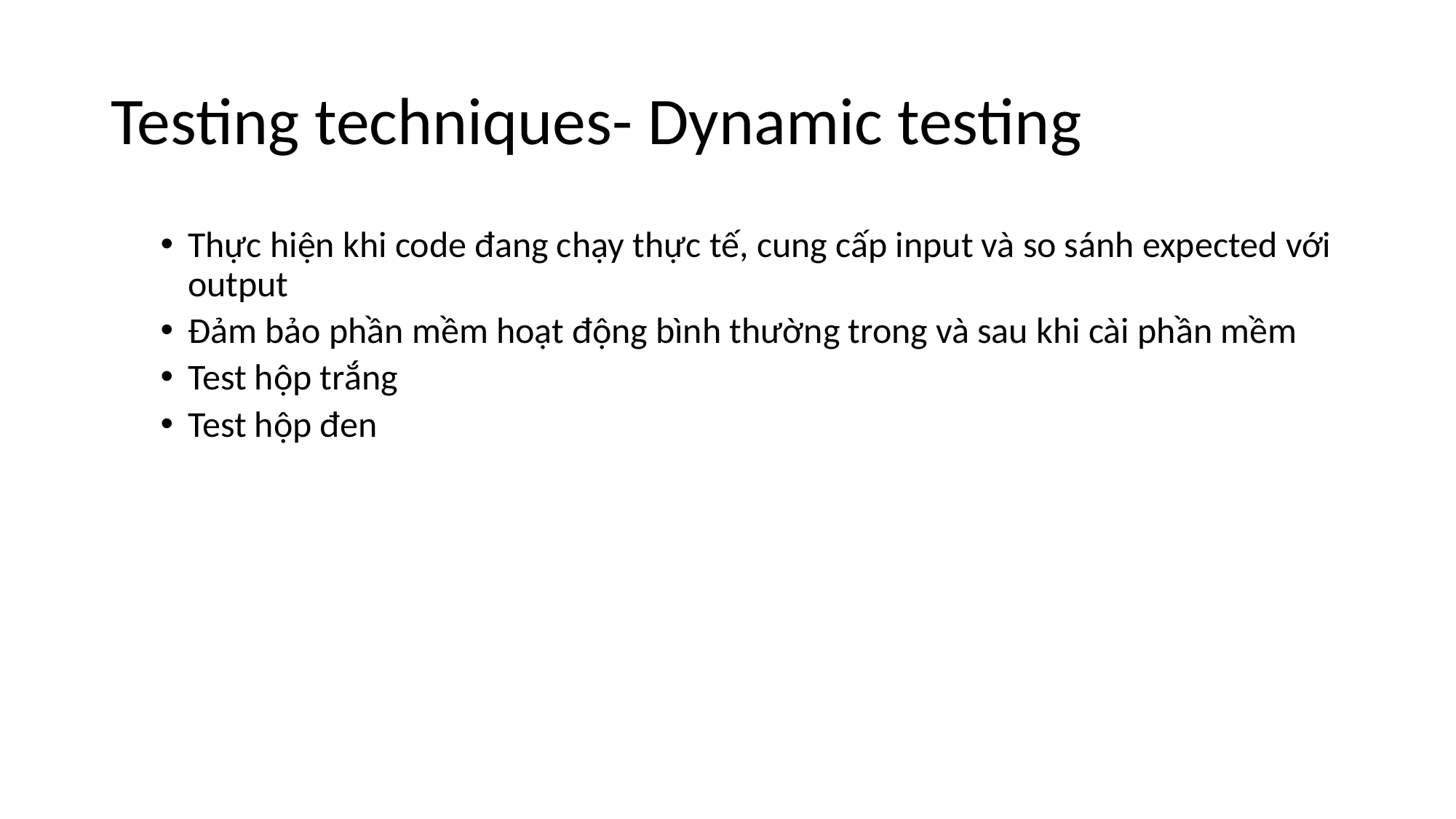

# Testing techniques- Dynamic testing

Thực hiện khi code đang chạy thực tế, cung cấp input và so sánh expected với output
Đảm bảo phần mềm hoạt động bình thường trong và sau khi cài phần mềm
Test hộp trắng
Test hộp đen